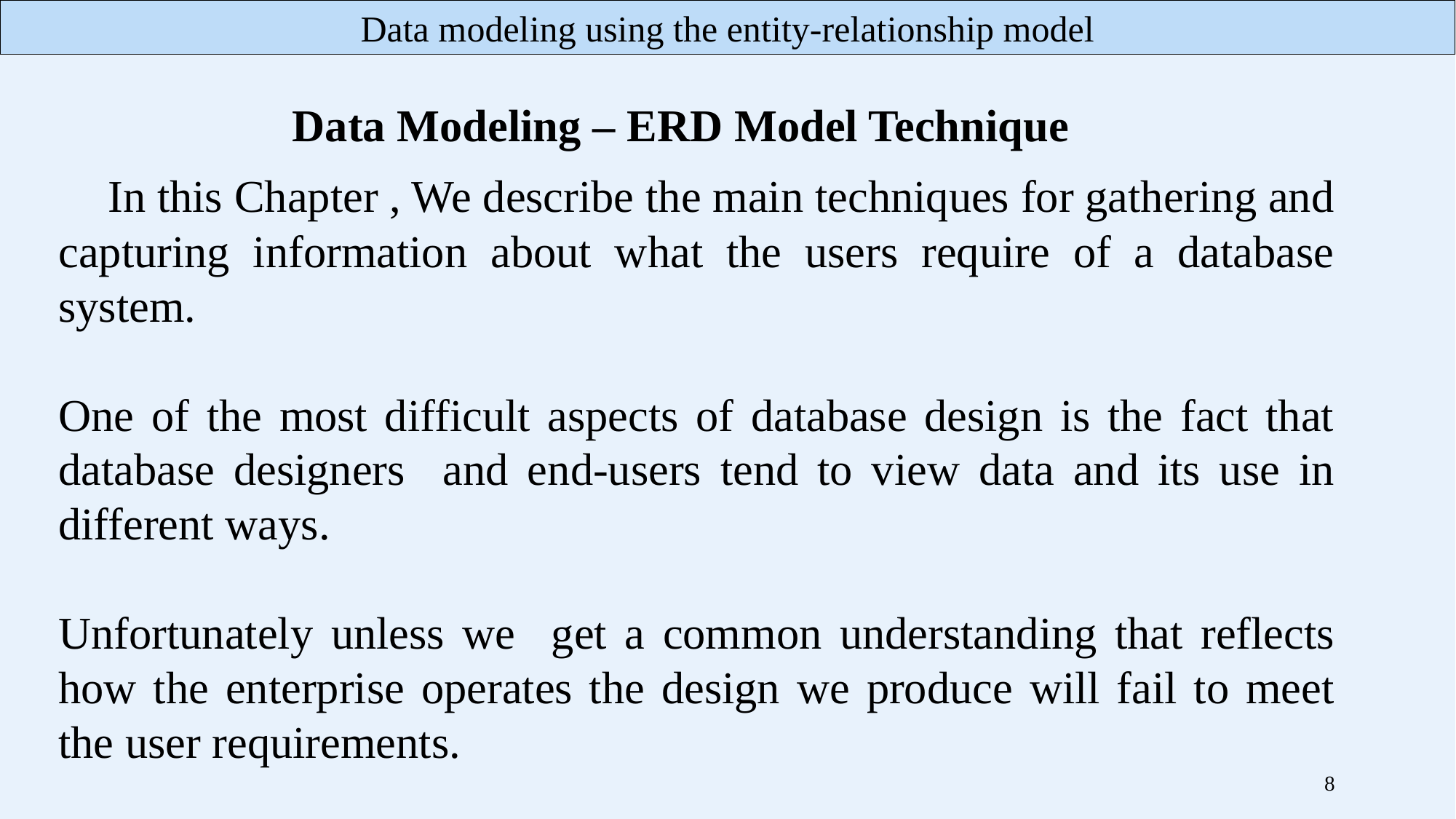

Data Modeling – ERD Model Technique

    In this Chapter , We describe the main techniques for gathering and capturing information about what the users require of a database system.

One of the most difficult aspects of database design is the fact that database designers  and end-users tend to view data and its use in different ways.

Unfortunately unless we  get a common understanding that reflects how the enterprise operates the design we produce will fail to meet the user requirements.

8